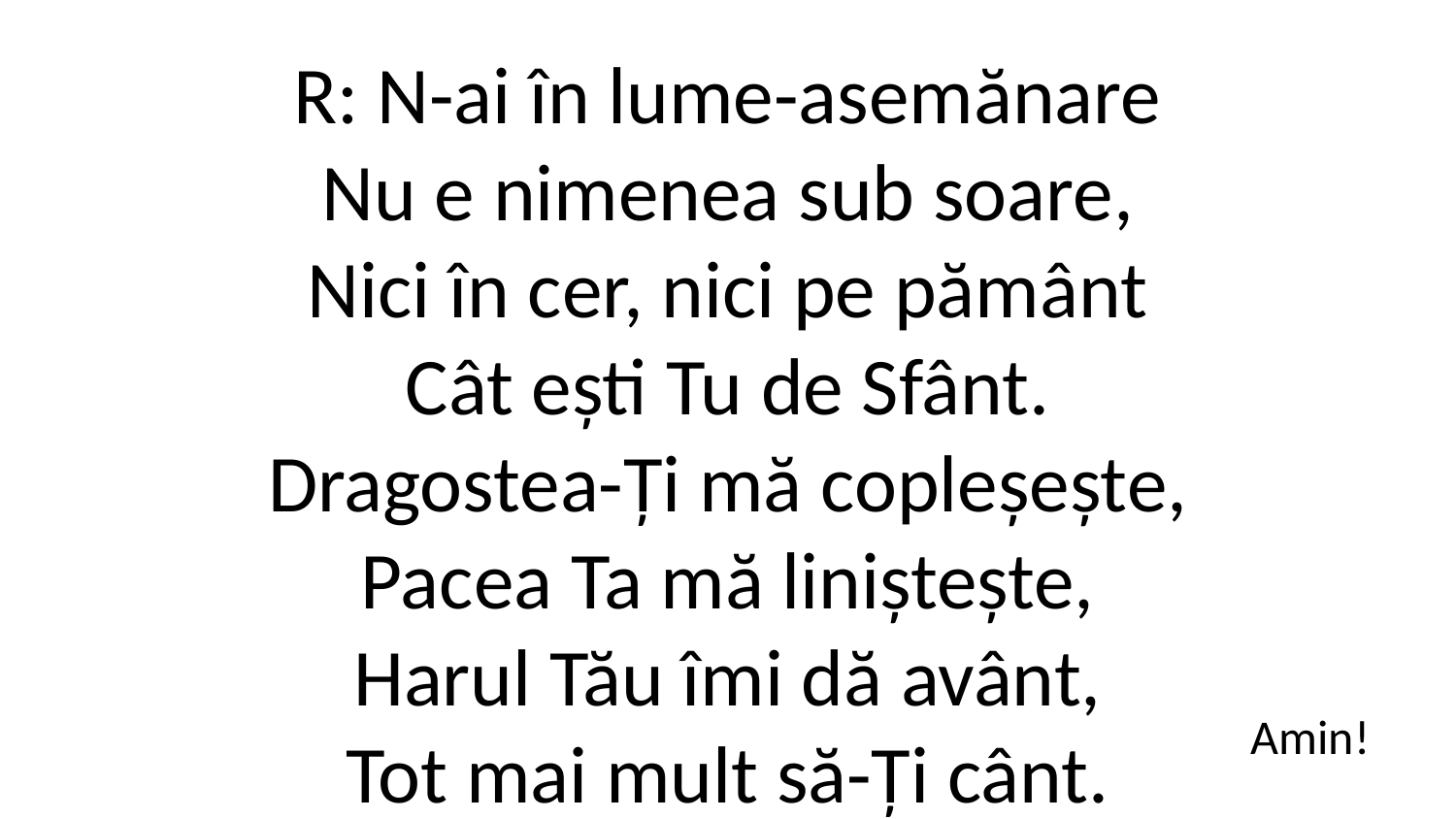

R: N-ai în lume-asemănare
Nu e nimenea sub soare,
Nici în cer, nici pe pământ
Cât ești Tu de Sfânt.
Dragostea-Ți mă copleșește,
Pacea Ta mă liniștește,
Harul Tău îmi dă avânt,
Tot mai mult să-Ți cânt.

Amin!